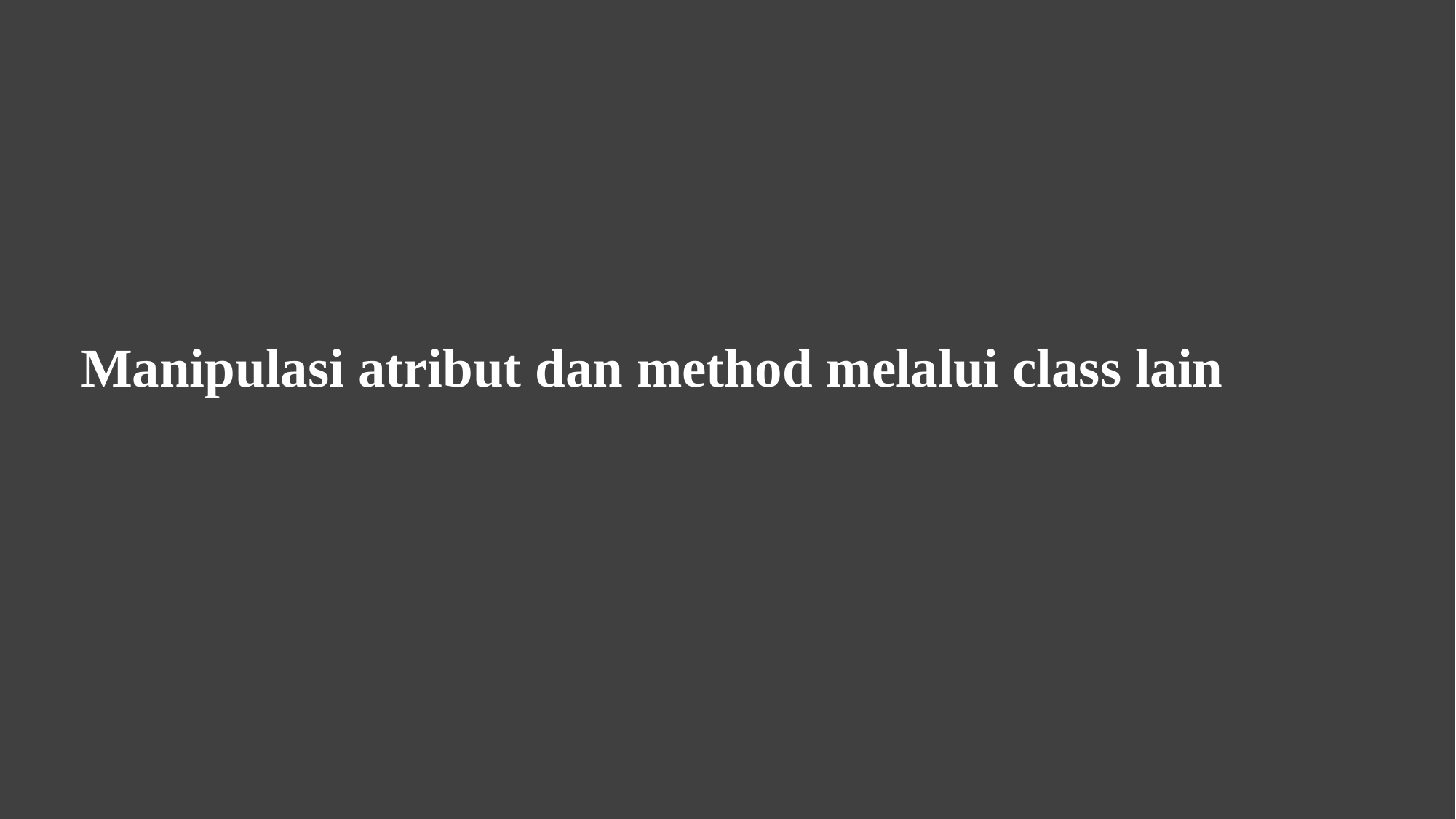

# Manipulasi atribut dan method melalui class lain